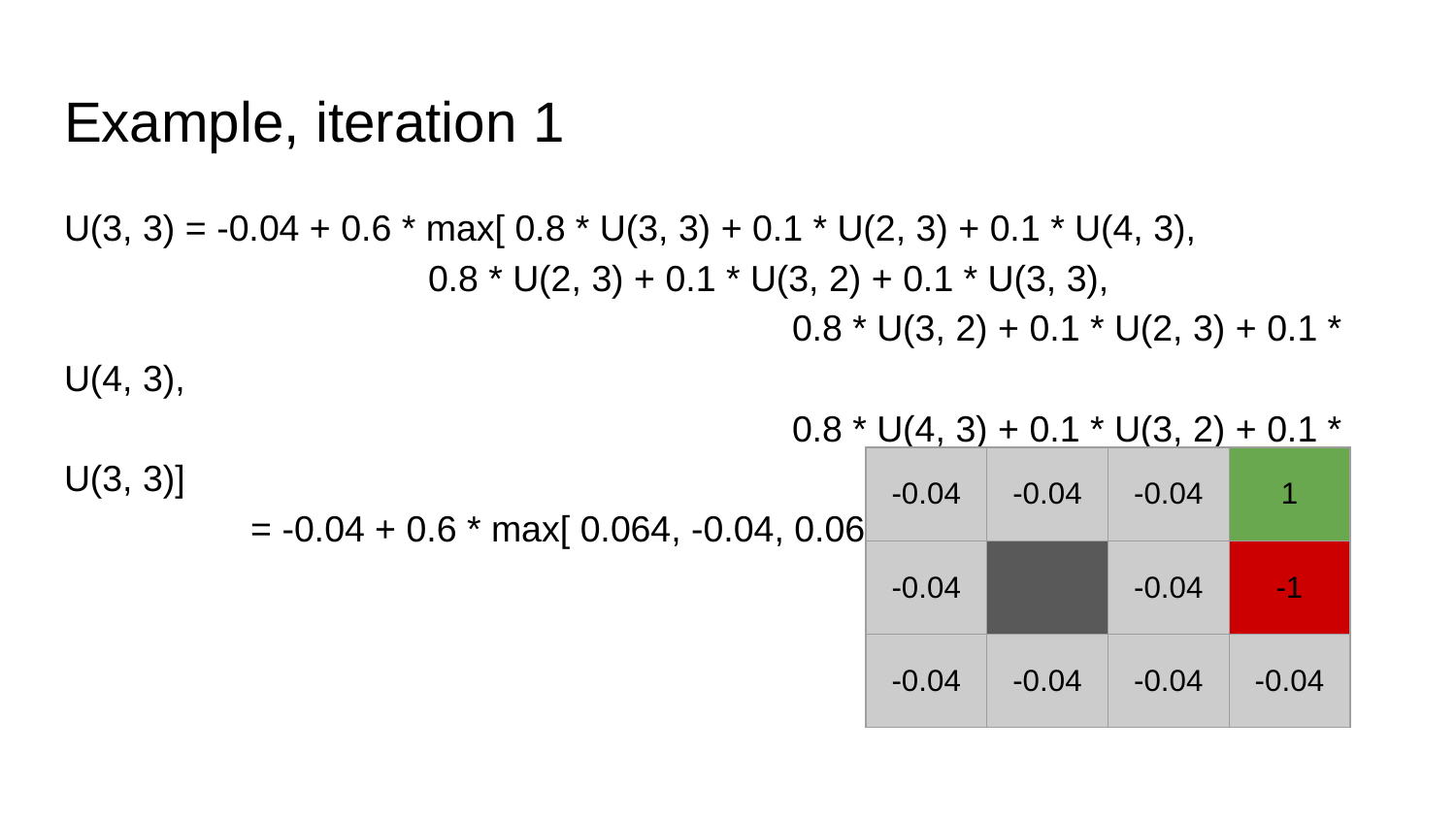

# Example, iteration 1
U(3, 3) = -0.04 + 0.6 * max[ 0.8 * U(3, 3) + 0.1 * U(2, 3) + 0.1 * U(4, 3),
0.8 * U(2, 3) + 0.1 * U(3, 2) + 0.1 * U(3, 3),
					0.8 * U(3, 2) + 0.1 * U(2, 3) + 0.1 * U(4, 3),
					0.8 * U(4, 3) + 0.1 * U(3, 2) + 0.1 * U(3, 3)]
	    = -0.04 + 0.6 * max[ 0.064, -0.04, 0.064, 0.792] = 0.435
| -0.04 | -0.04 | -0.04 | 1 |
| --- | --- | --- | --- |
| -0.04 |  | -0.04 | -1 |
| -0.04 | -0.04 | -0.04 | -0.04 |